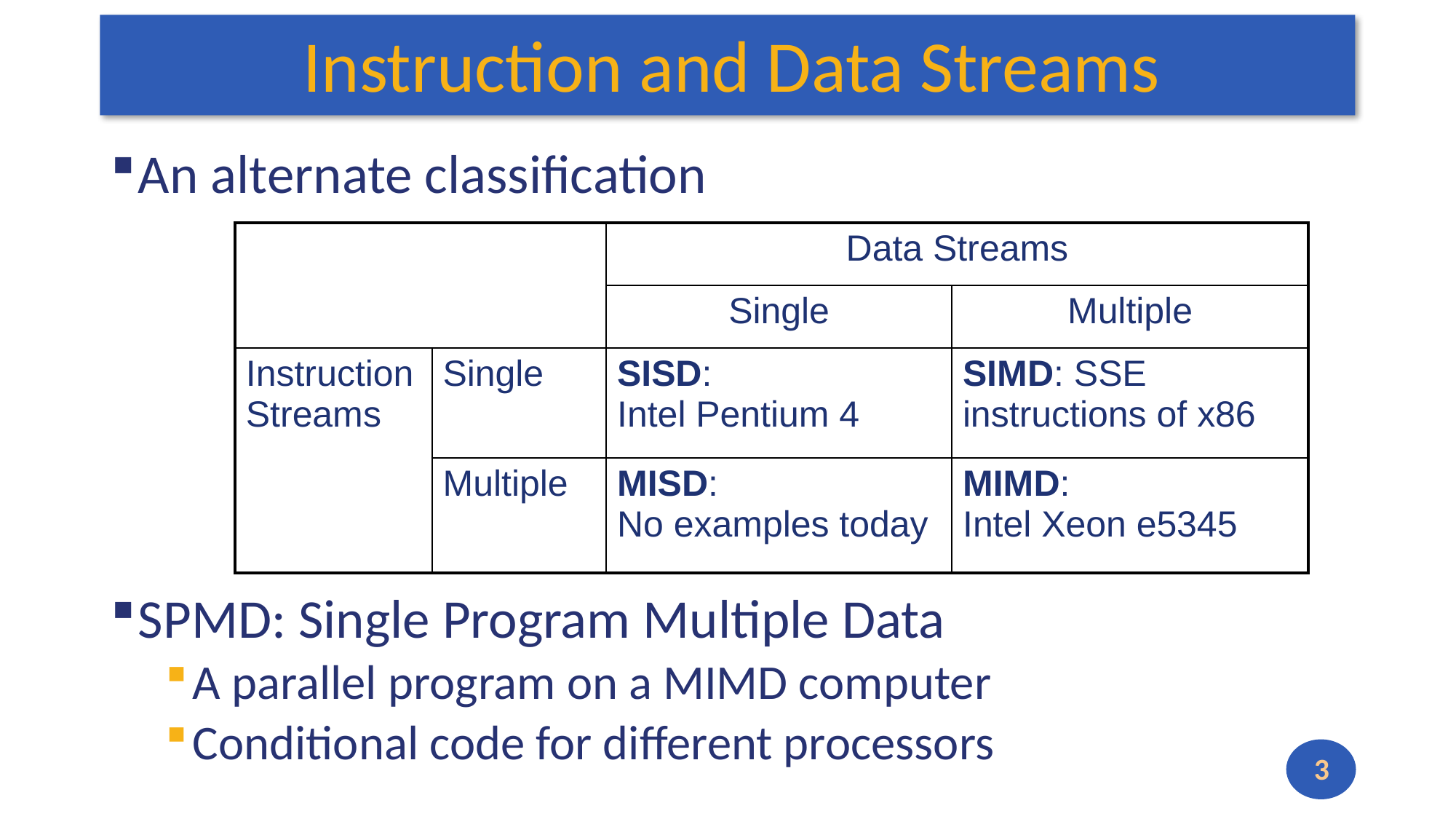

# Instruction and Data Streams
An alternate classification

SPMD: Single Program Multiple Data
A parallel program on a MIMD computer
Conditional code for different processors

|  |  | Data Streams |  |
| --- | --- | --- | --- |
|  |  | Single | Multiple |
| Instruction Streams | Single | SISD: Intel Pentium 4 | SIMD: SSE instructions of x86 |
|  | Multiple | MISD: No examples today | MIMD: Intel Xeon e5345 |
3